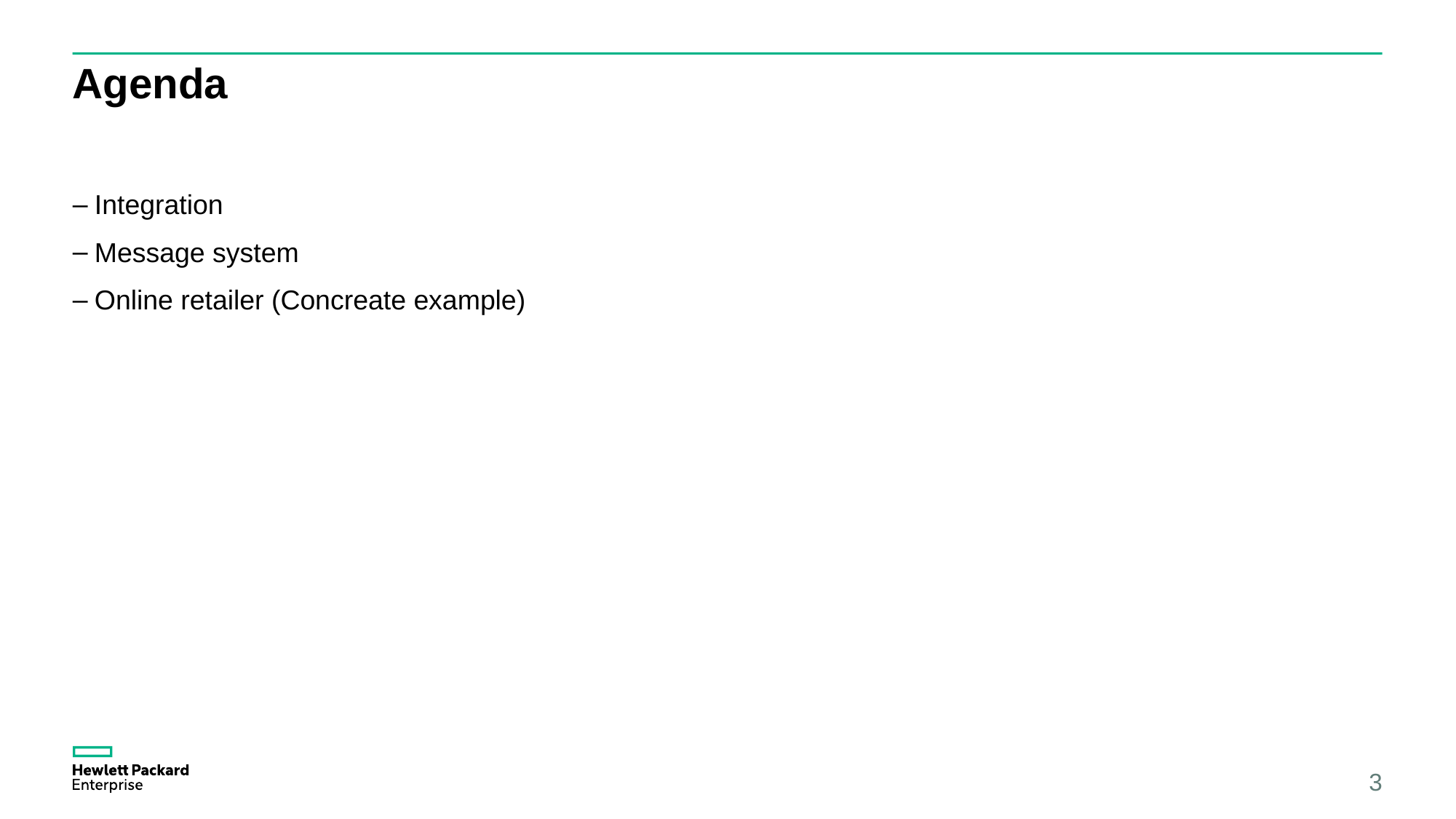

# Agenda
Integration
Message system
Online retailer (Concreate example)

3